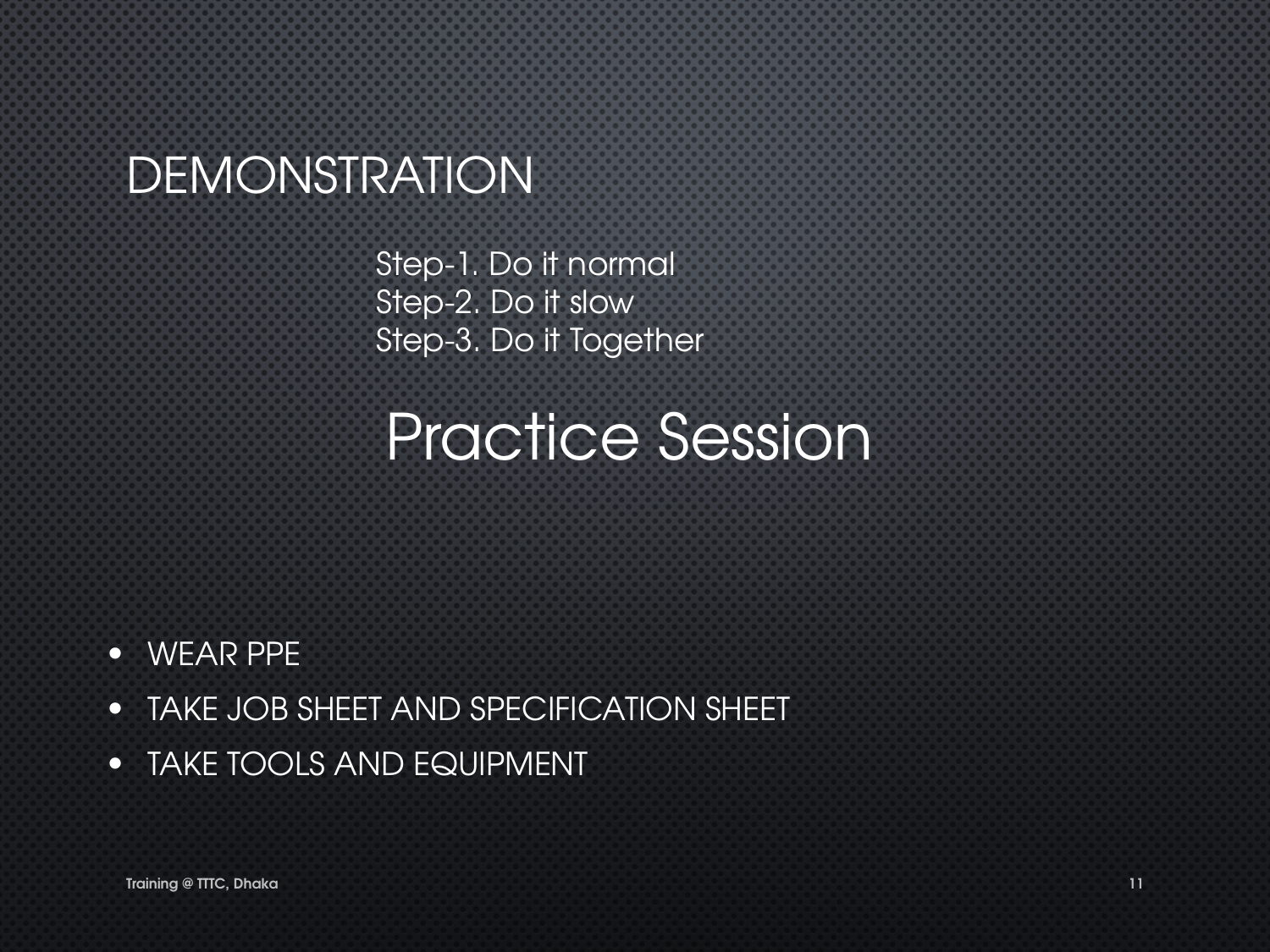

# Demonstration
Step-1. Do it normal
Step-2. Do it slow
Step-3. Do it Together

 Practice Session
Wear PPE
Take job sheet and specification sheet
Take tools and equipment

Training @ TTTC, Dhaka
11